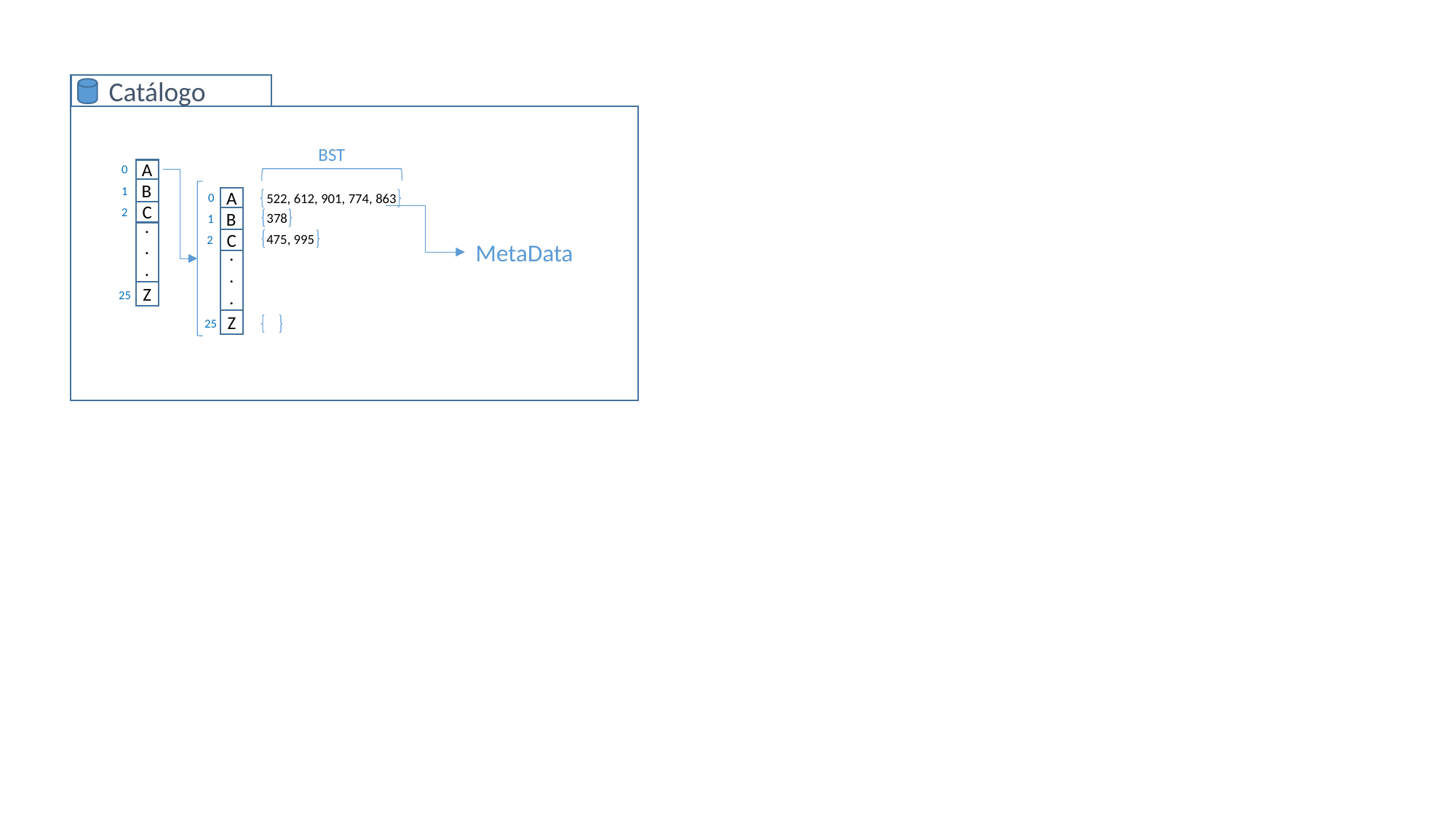

Catálogo

BST
A
0

B
1

A
522, 612, 901, 774, 863
0

C
2

B
378
1

.
.
.

C
475, 995
2

MetaData
.
.
.

Z
25

Z
25